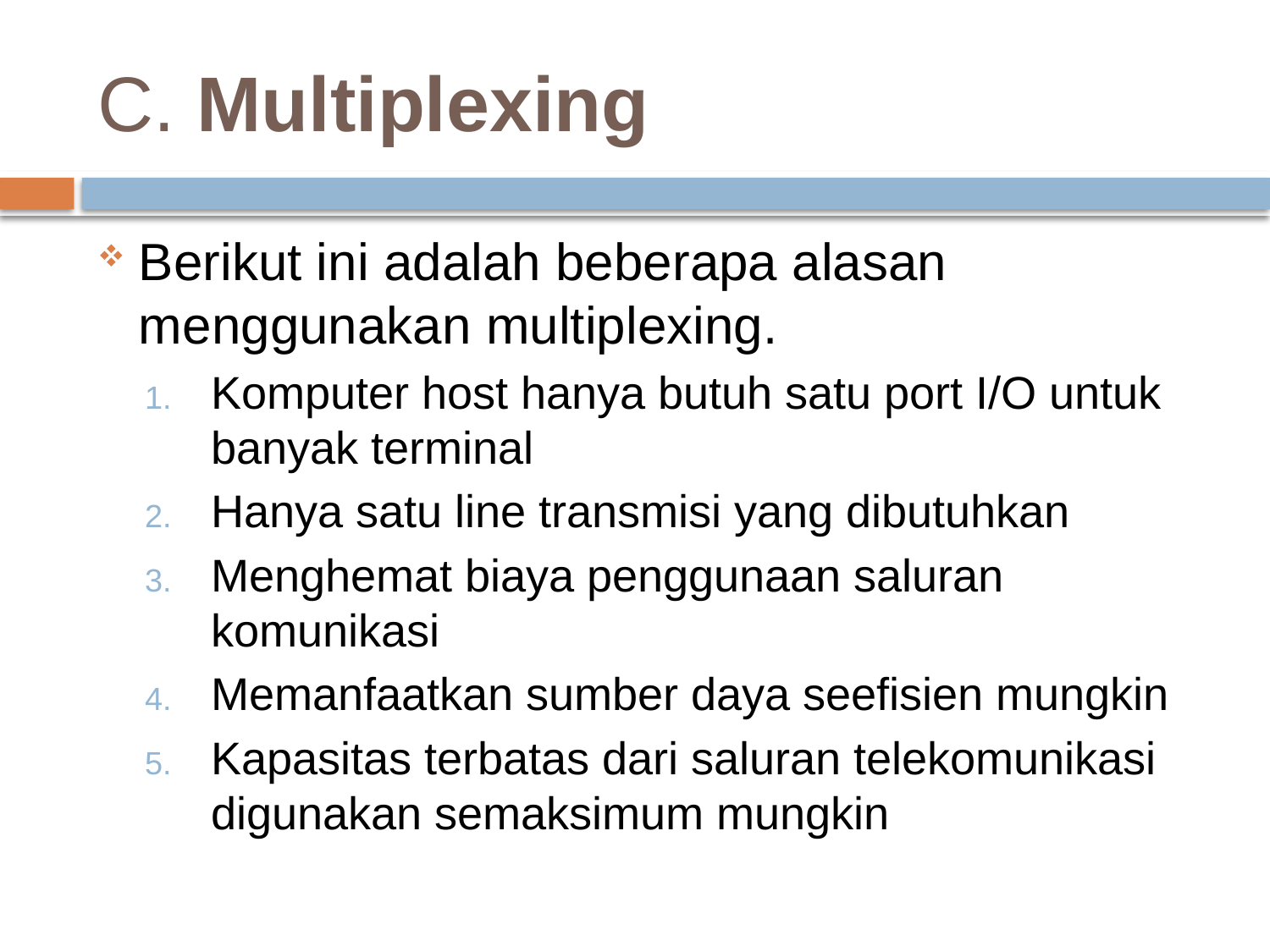

# C. Multiplexing
Berikut ini adalah beberapa alasan menggunakan multiplexing.
Komputer host hanya butuh satu port I/O untuk banyak terminal
Hanya satu line transmisi yang dibutuhkan
Menghemat biaya penggunaan saluran komunikasi
Memanfaatkan sumber daya seefisien mungkin
Kapasitas terbatas dari saluran telekomunikasi digunakan semaksimum mungkin